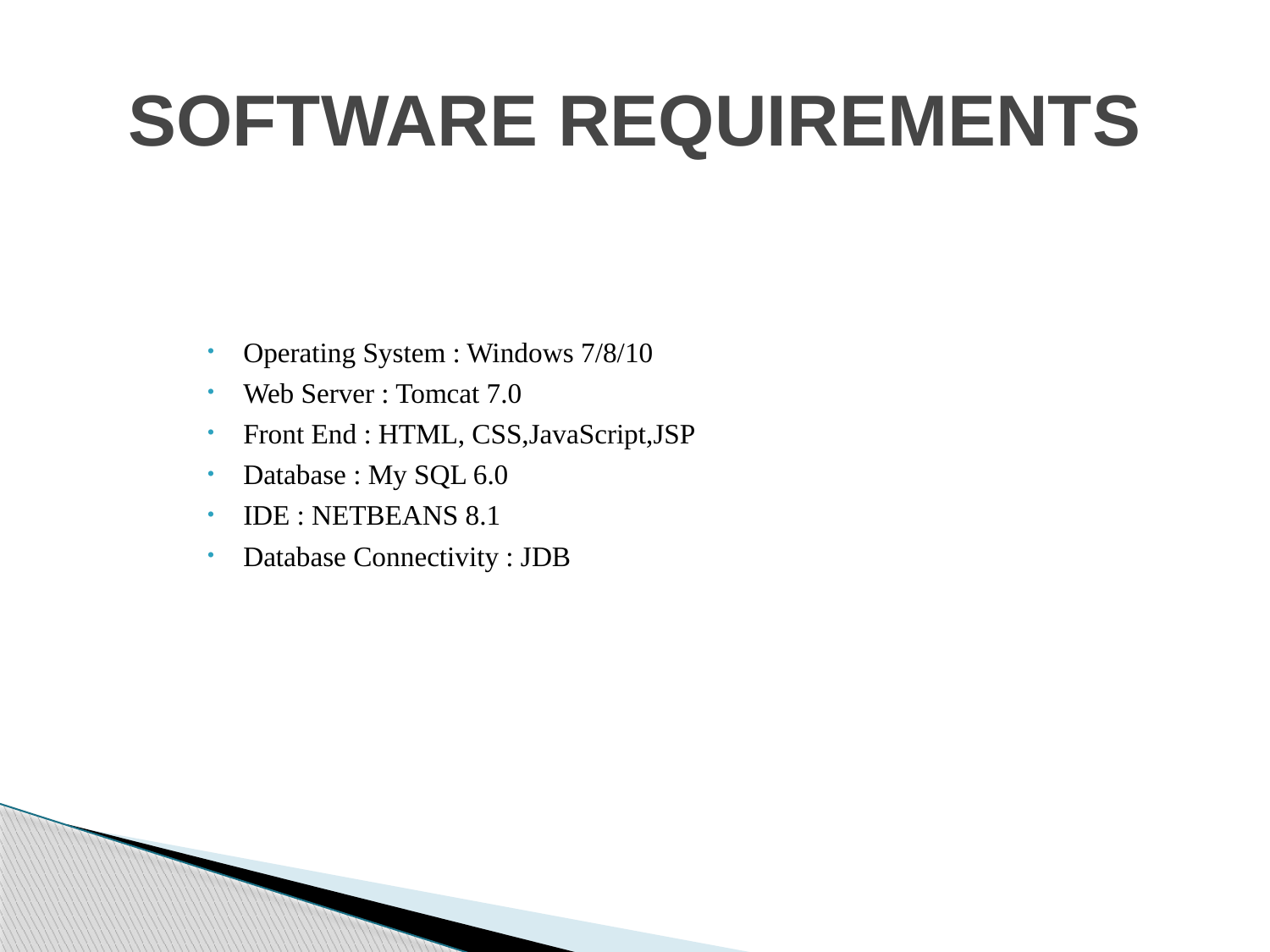

# SOFTWARE REQUIREMENTS
Operating System : Windows 7/8/10
Web Server : Tomcat 7.0
Front End : HTML, CSS,JavaScript,JSP
Database : My SQL 6.0
IDE : NETBEANS 8.1
Database Connectivity : JDB